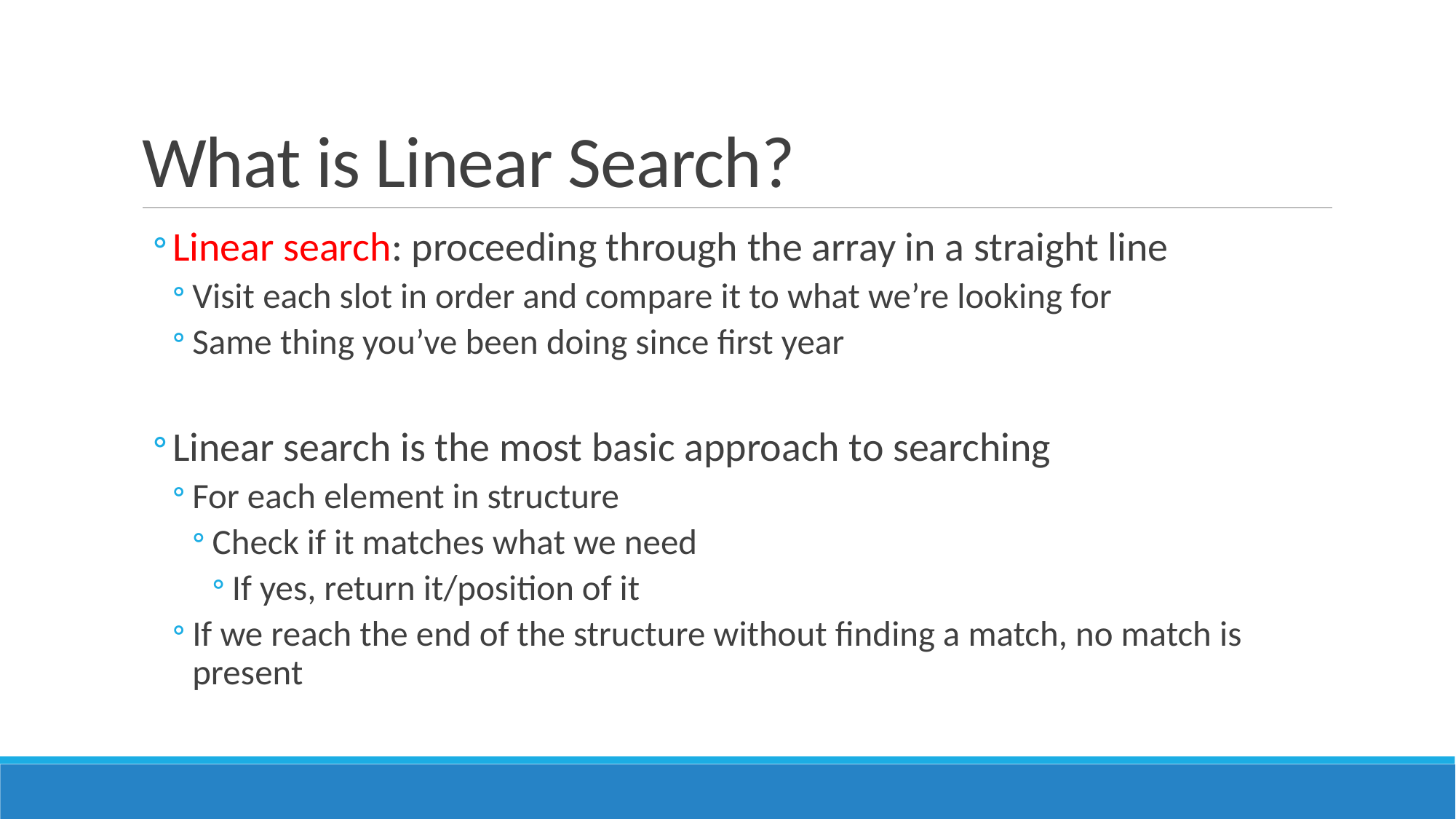

# What is Linear Search?
Linear search: proceeding through the array in a straight line
Visit each slot in order and compare it to what we’re looking for
Same thing you’ve been doing since first year

Linear search is the most basic approach to searching
For each element in structure
Check if it matches what we need
If yes, return it/position of it
If we reach the end of the structure without finding a match, no match is present